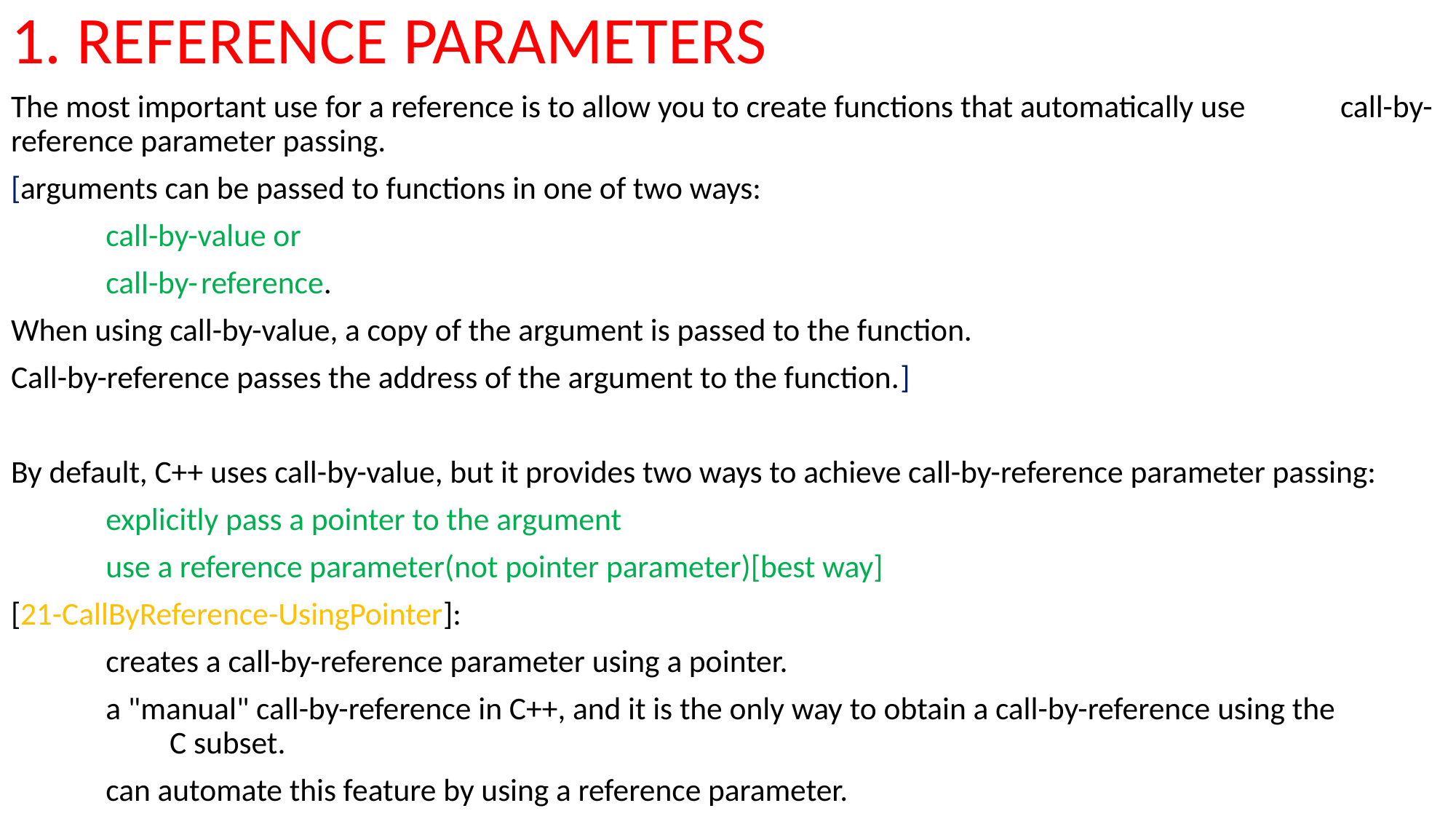

# 1. REFERENCE PARAMETERS
The most important use for a reference is to allow you to create functions that automatically use 	call-by-reference parameter passing.
[arguments can be passed to functions in one of two ways:
	call-by-value or
	call-by-	reference.
When using call-by-value, a copy of the argument is passed to the function.
Call-by-reference passes the address of the argument to the function.]

By default, C++ uses call-by-value, but it provides two ways to achieve call-by-reference parameter passing:
	explicitly pass a pointer to the argument
	use a reference parameter(not pointer parameter)[best way]
[21-CallByReference-UsingPointer]:
	creates a call-by-reference parameter using a pointer.
	a "manual" call-by-reference in C++, and it is the only way to obtain a call-by-reference using the 		         C subset.
	can automate this feature by using a reference parameter.